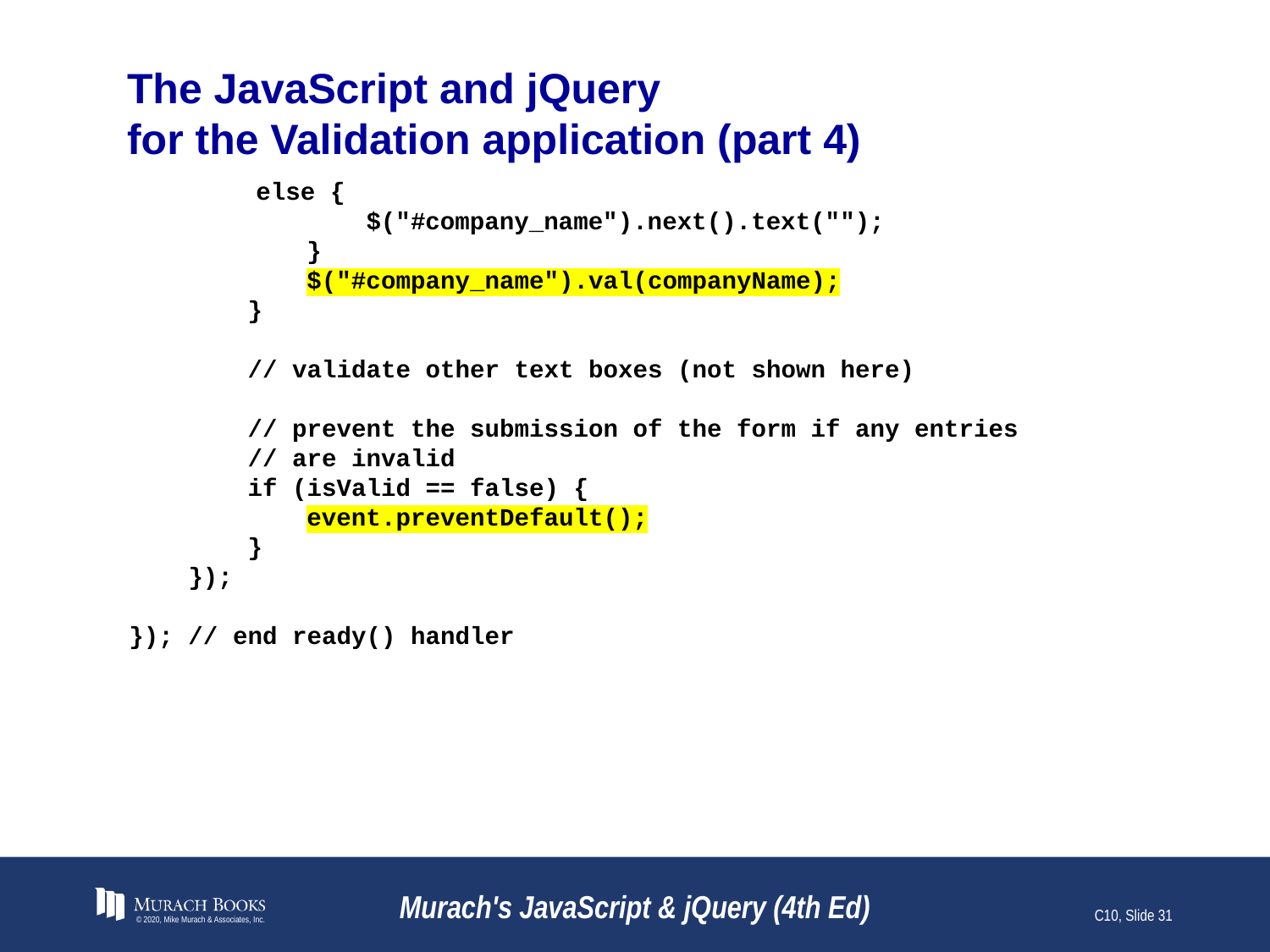

# The JavaScript and jQuery for the Validation application (part 4)
 	else {
                $("#company_name").next().text("");
            }
            $("#company_name").val(companyName);
        }

        // validate other text boxes (not shown here)

        // prevent the submission of the form if any entries
        // are invalid
        if (isValid == false) {
            event.preventDefault();
        }
    });

}); // end ready() handler
© 2020, Mike Murach & Associates, Inc.
Murach's JavaScript & jQuery (4th Ed)

C10, Slide 31